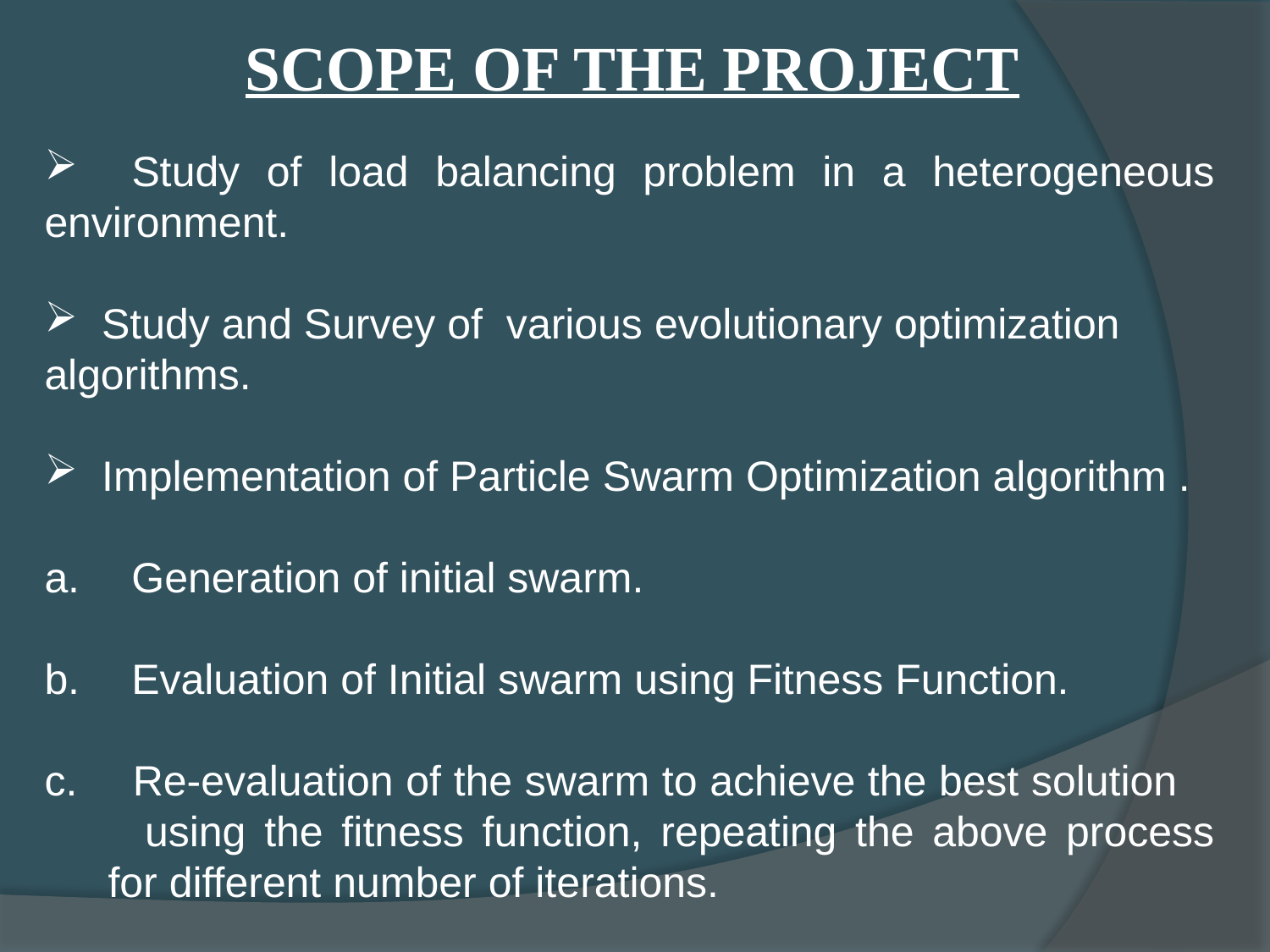

SCOPE OF THE PROJECT

  Study of load balancing problem in a heterogeneous environment.

  Study and Survey of  various evolutionary optimization algorithms.

  Implementation of Particle Swarm Optimization algorithm .

  Generation of initial swarm.

  Evaluation of Initial swarm using Fitness Function.

  Re-evaluation of the swarm to achieve the best solution      using the fitness function, repeating the above process for different number of iterations.